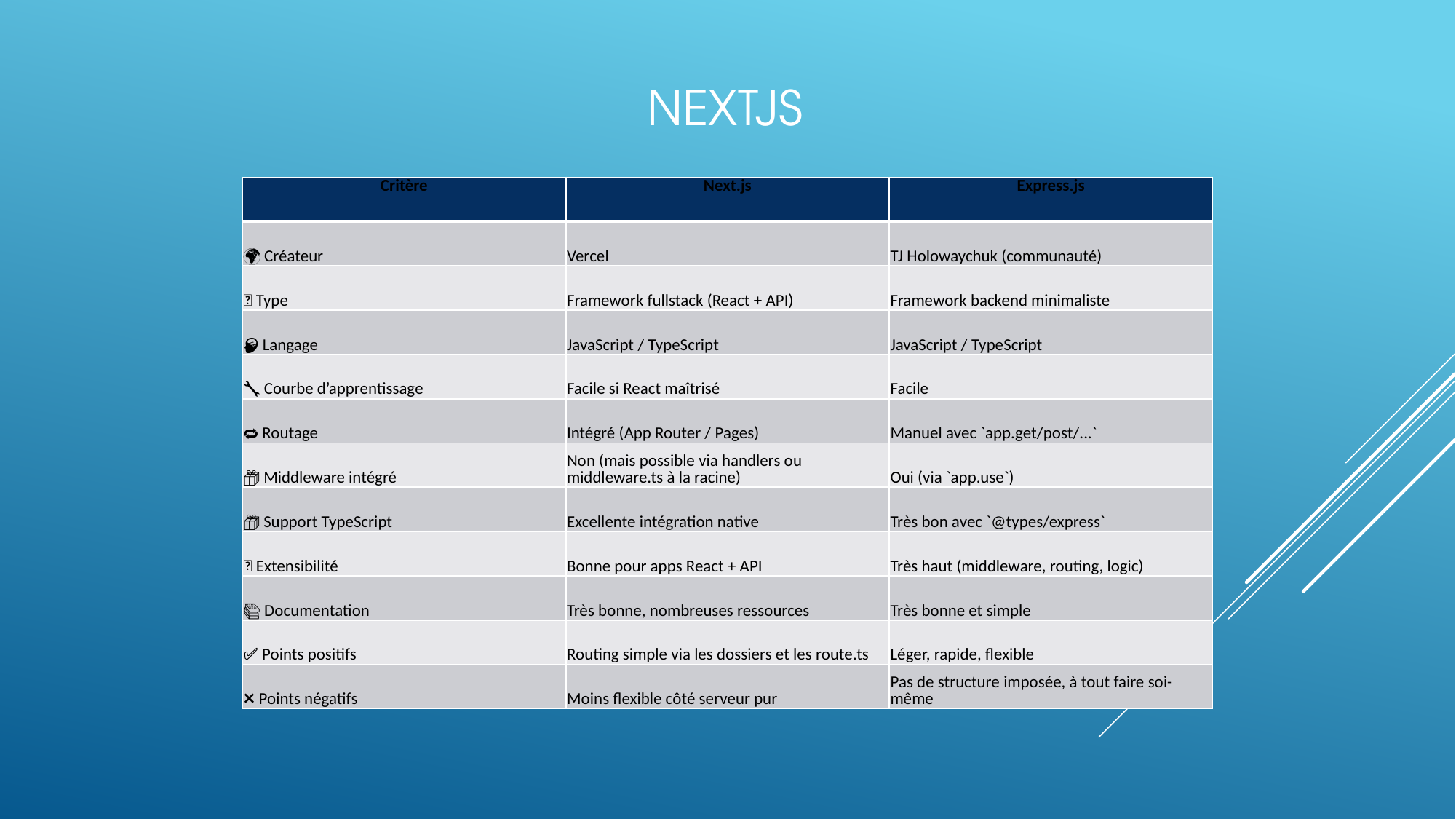

# NextJS
| Critère | Next.js | Express.js |
| --- | --- | --- |
| 🌍 Créateur | Vercel | TJ Holowaychuk (communauté) |
| 🧱 Type | Framework fullstack (React + API) | Framework backend minimaliste |
| 🧠 Langage | JavaScript / TypeScript | JavaScript / TypeScript |
| 🔧 Courbe d’apprentissage | Facile si React maîtrisé | Facile |
| 🔁 Routage | Intégré (App Router / Pages) | Manuel avec `app.get/post/...` |
| 📦 Middleware intégré | Non (mais possible via handlers ou middleware.ts à la racine) | Oui (via `app.use`) |
| 📦 Support TypeScript | Excellente intégration native | Très bon avec `@types/express` |
| 🧩 Extensibilité | Bonne pour apps React + API | Très haut (middleware, routing, logic) |
| 📚 Documentation | Très bonne, nombreuses ressources | Très bonne et simple |
| ✅ Points positifs | Routing simple via les dossiers et les route.ts | Léger, rapide, flexible |
| ❌ Points négatifs | Moins flexible côté serveur pur | Pas de structure imposée, à tout faire soi-même |